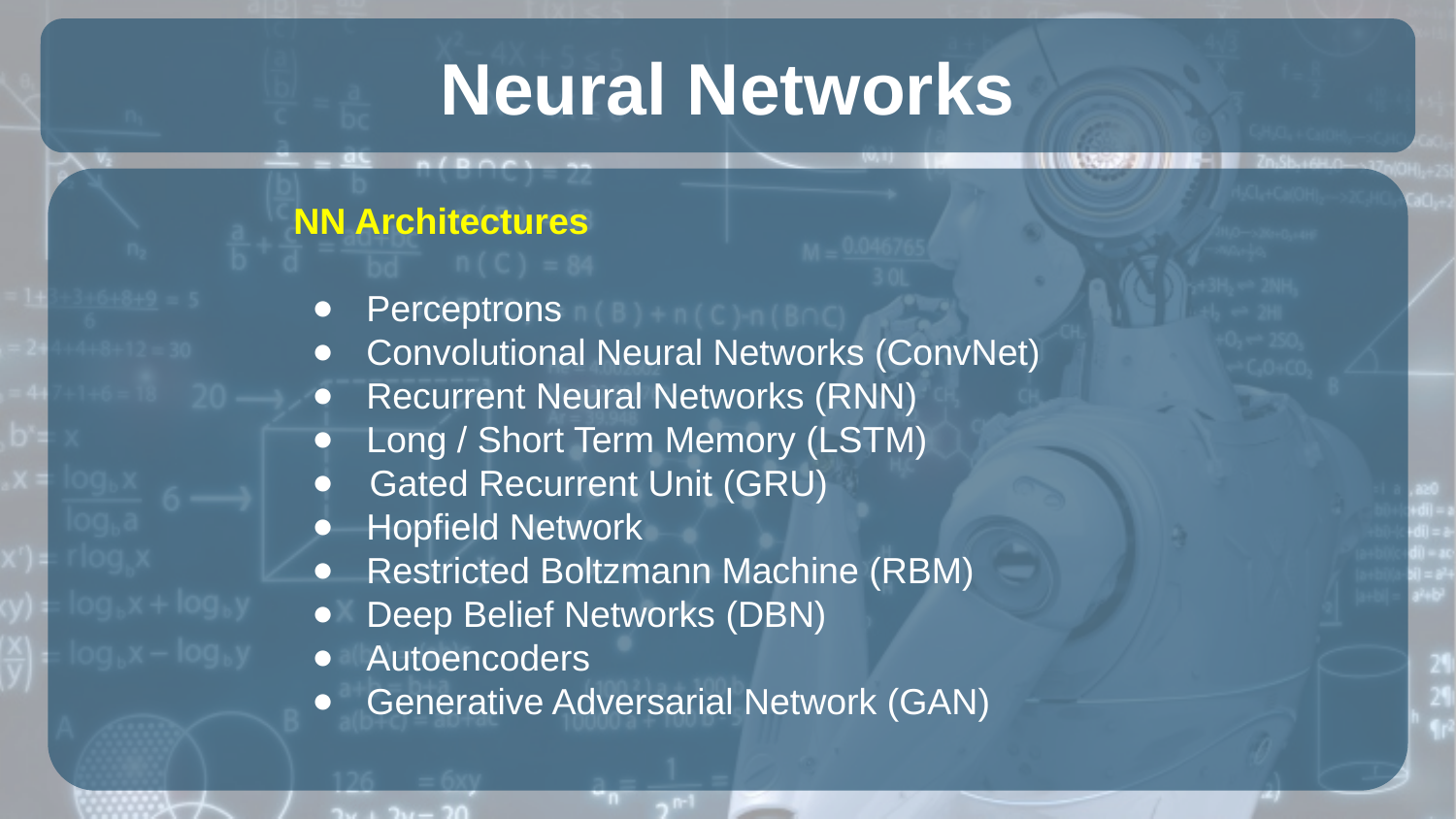

# Neural Networks
NN Architectures

Perceptrons
Convolutional Neural Networks (ConvNet)
Recurrent Neural Networks (RNN)
Long / Short Term Memory (LSTM)
 Gated Recurrent Unit (GRU)
Hopfield Network
Restricted Boltzmann Machine (RBM)
Deep Belief Networks (DBN)
Autoencoders
Generative Adversarial Network (GAN)